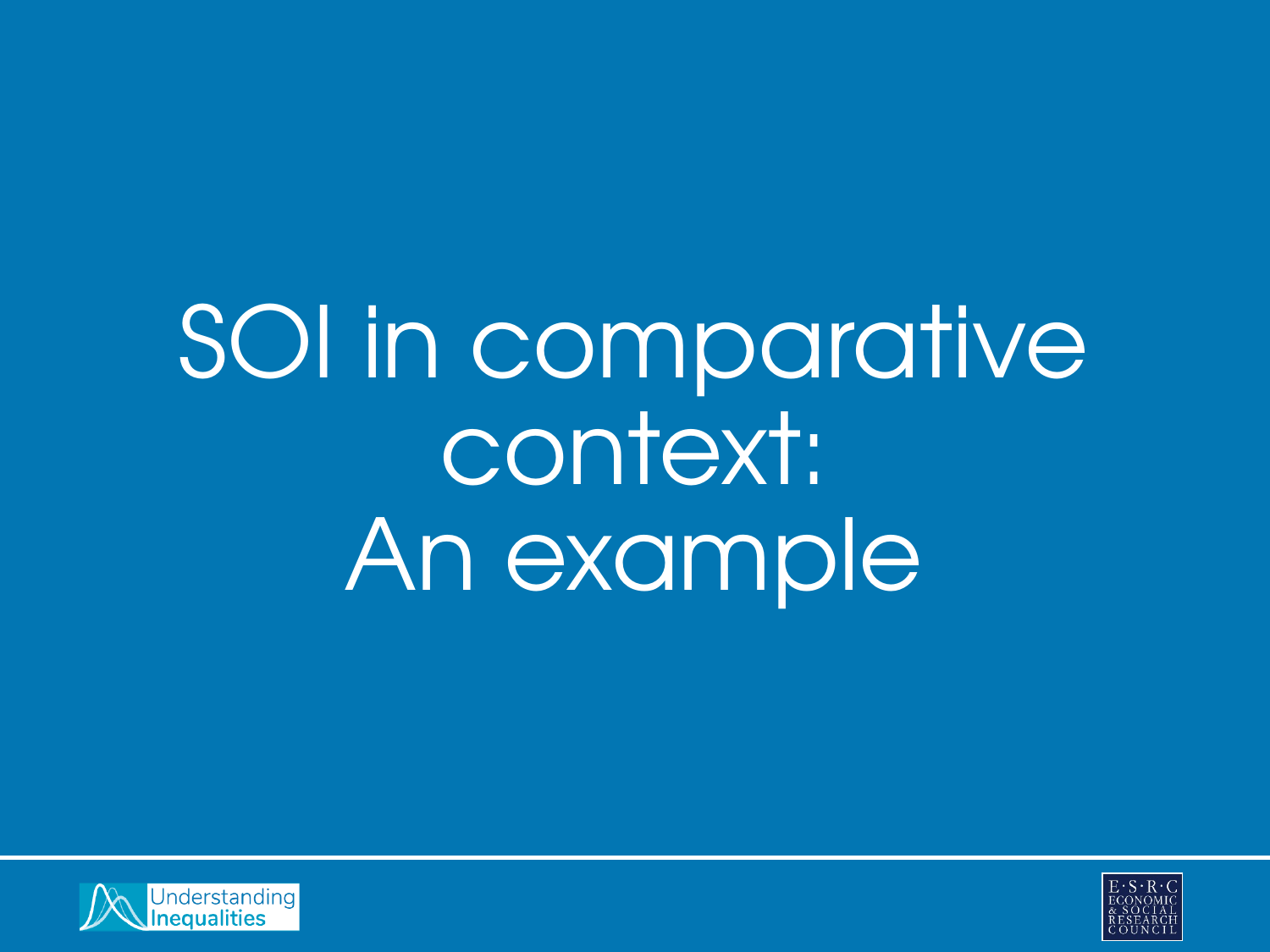

# SOI in comparative context: An example